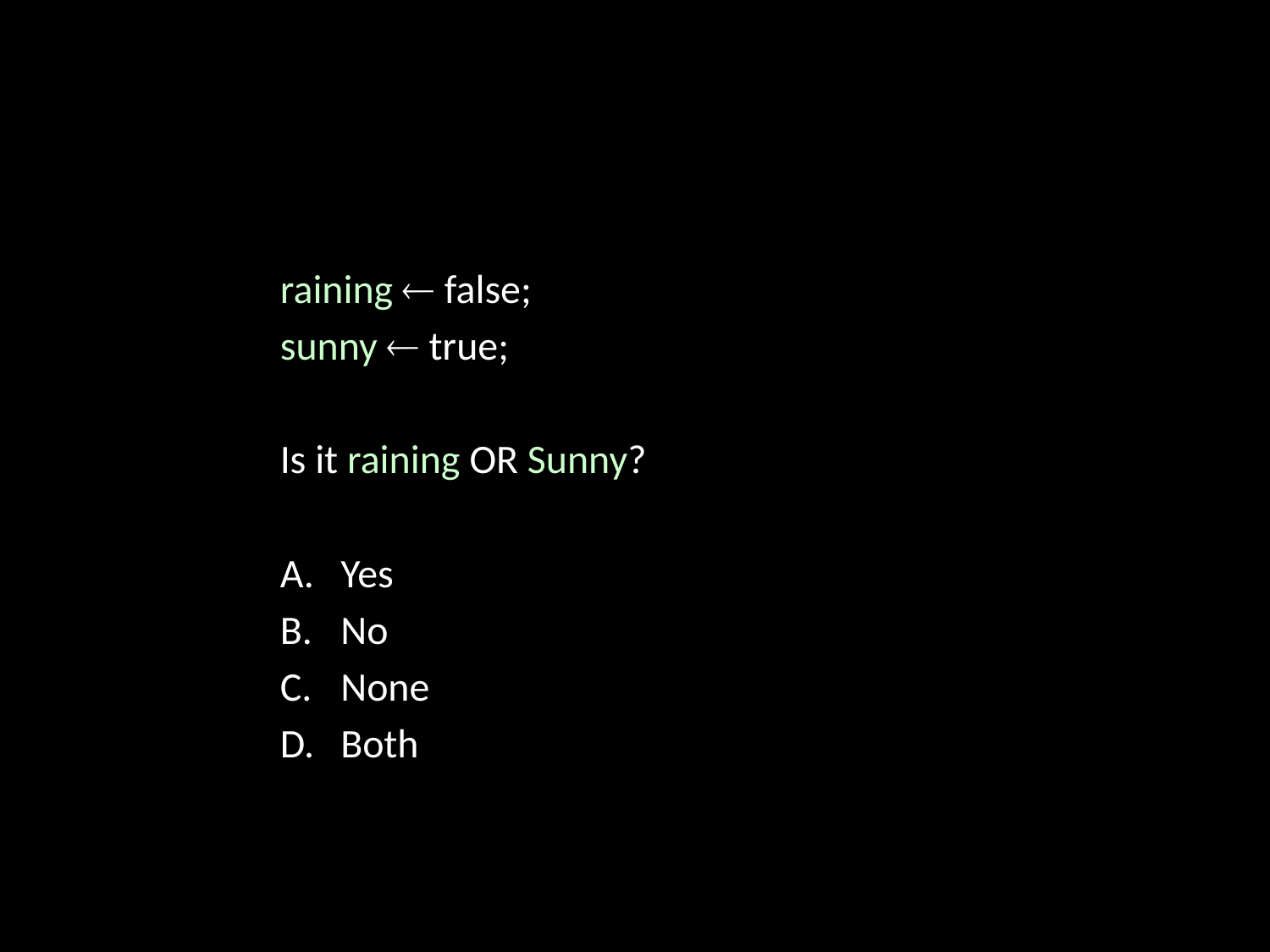

raining ← false;
sunny ← true;

Is it raining OR Sunny?

Yes
No
None
Both